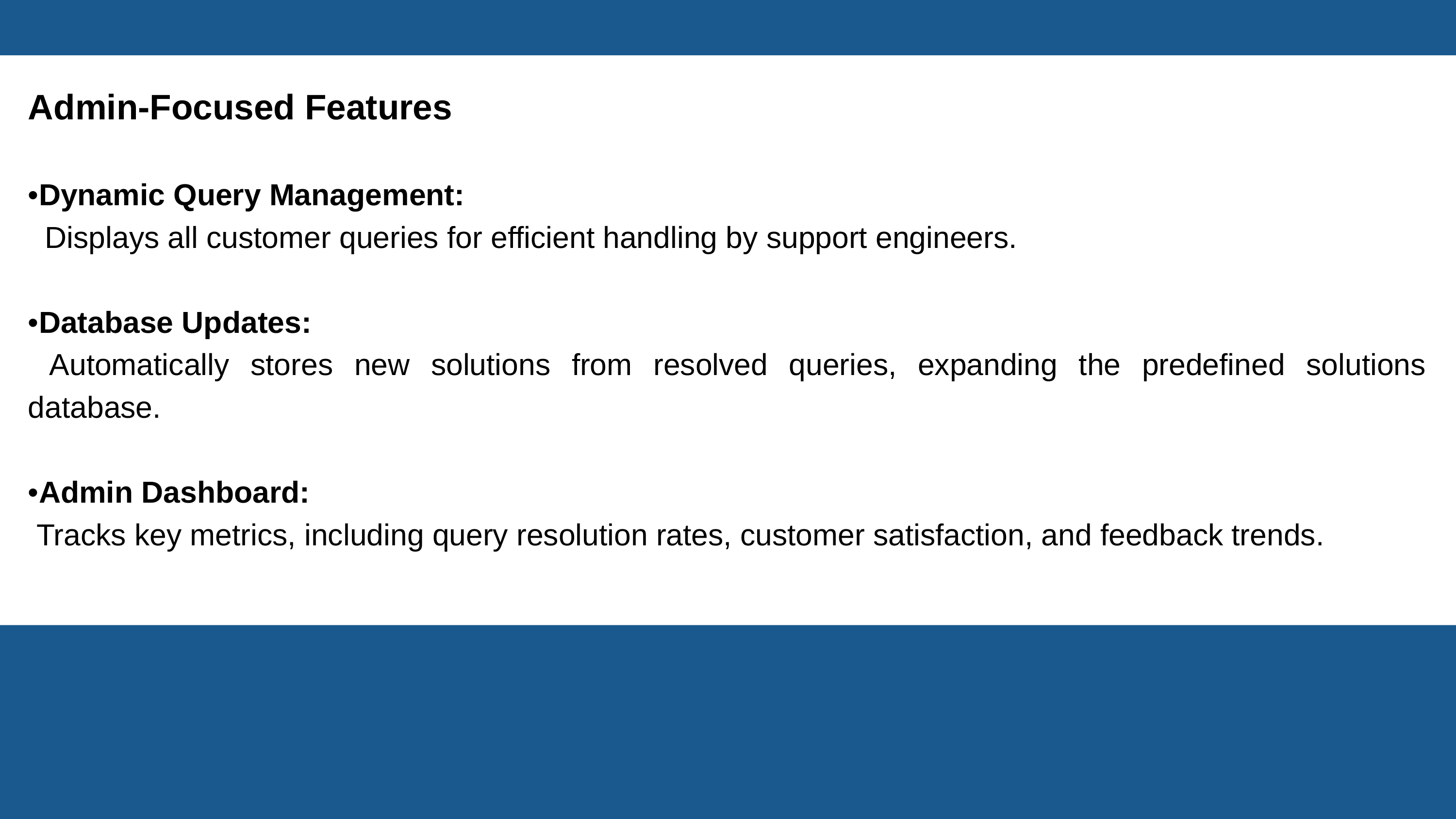

Admin-Focused Features

•Dynamic Query Management:
  Displays all customer queries for efficient handling by support engineers.

•Database Updates:
 Automatically stores new solutions from resolved queries, expanding the predefined solutions database.

•Admin Dashboard:
 Tracks key metrics, including query resolution rates, customer satisfaction, and feedback trends.